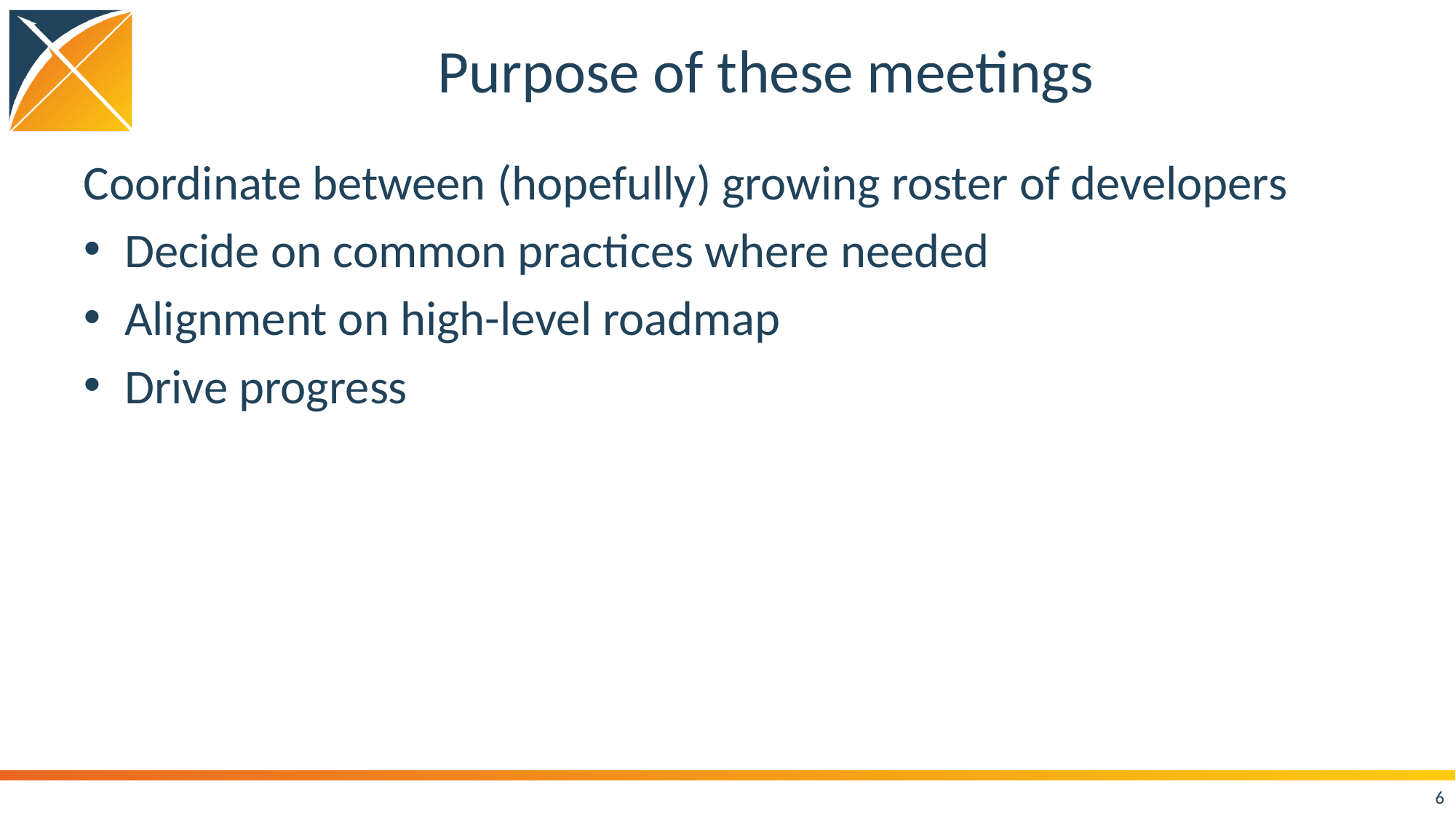

# Purpose of these meetings
Coordinate between (hopefully) growing roster of developers
Decide on common practices where needed
Alignment on high-level roadmap
Drive progress

6